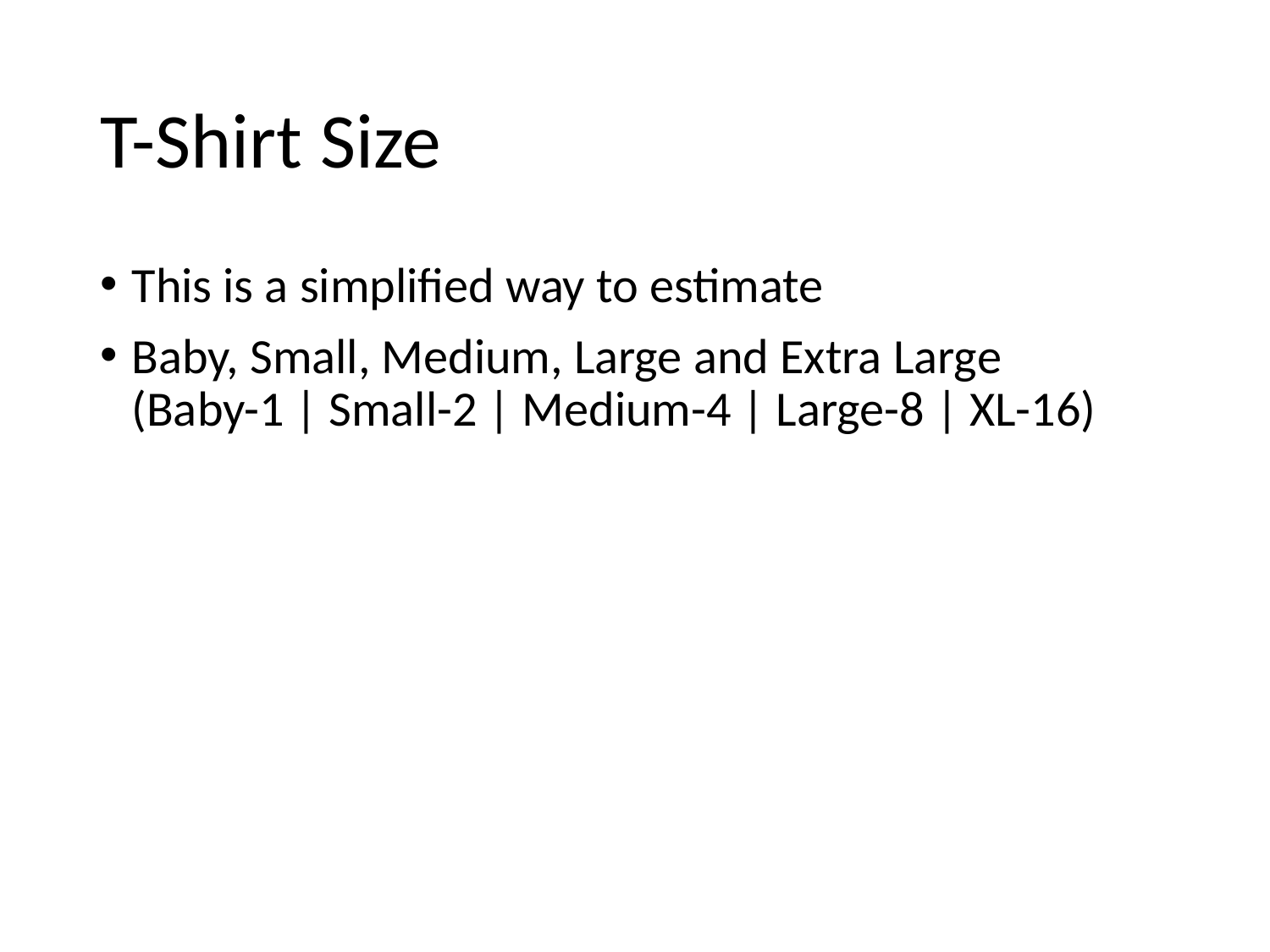

# T-Shirt Size
This is a simplified way to estimate
Baby, Small, Medium, Large and Extra Large
(Baby-1 | Small-2 | Medium-4 | Large-8 | XL-16)